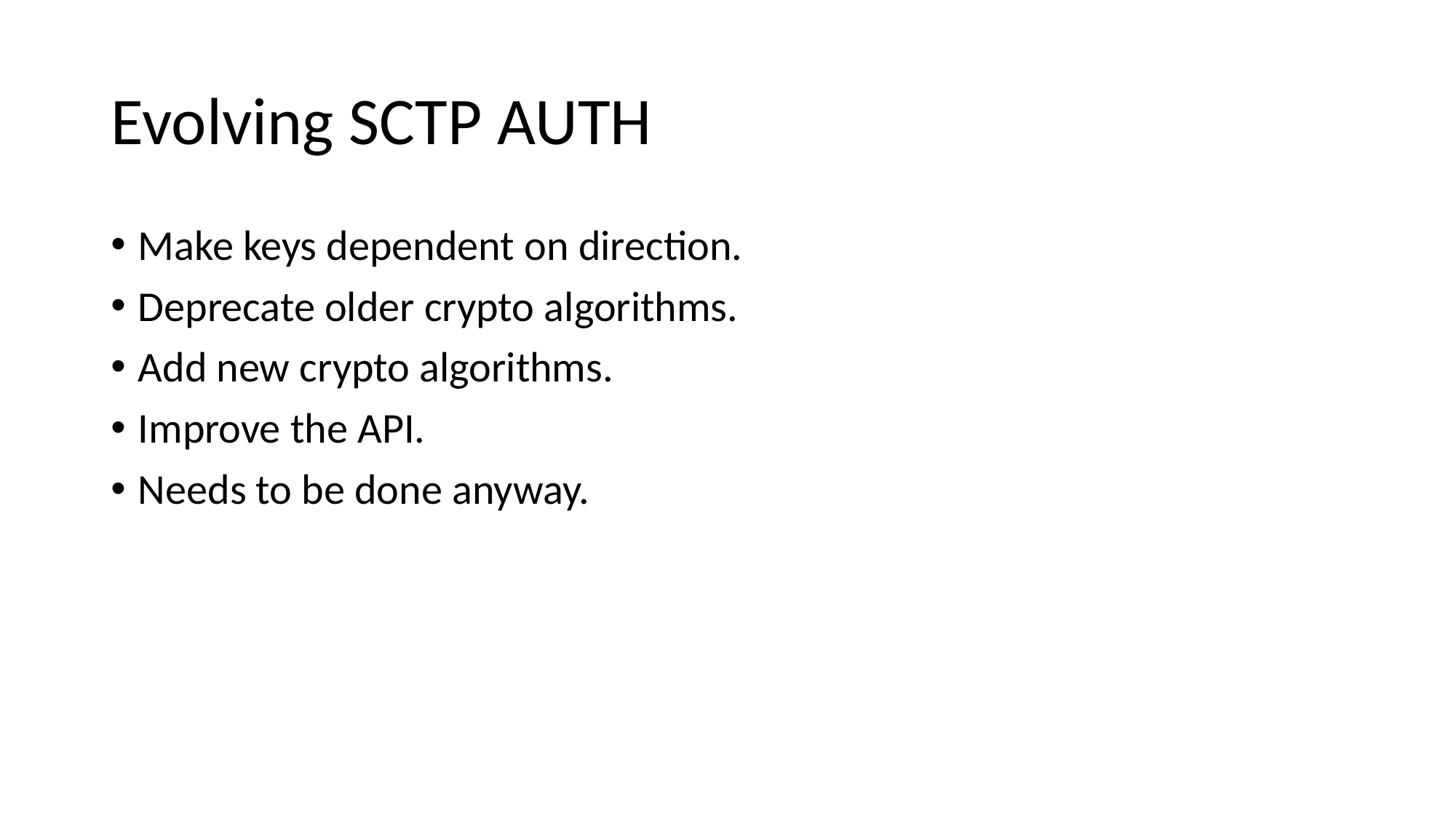

# Evolving SCTP AUTH
Make keys dependent on direction.
Deprecate older crypto algorithms.
Add new crypto algorithms.
Improve the API.
Needs to be done anyway.